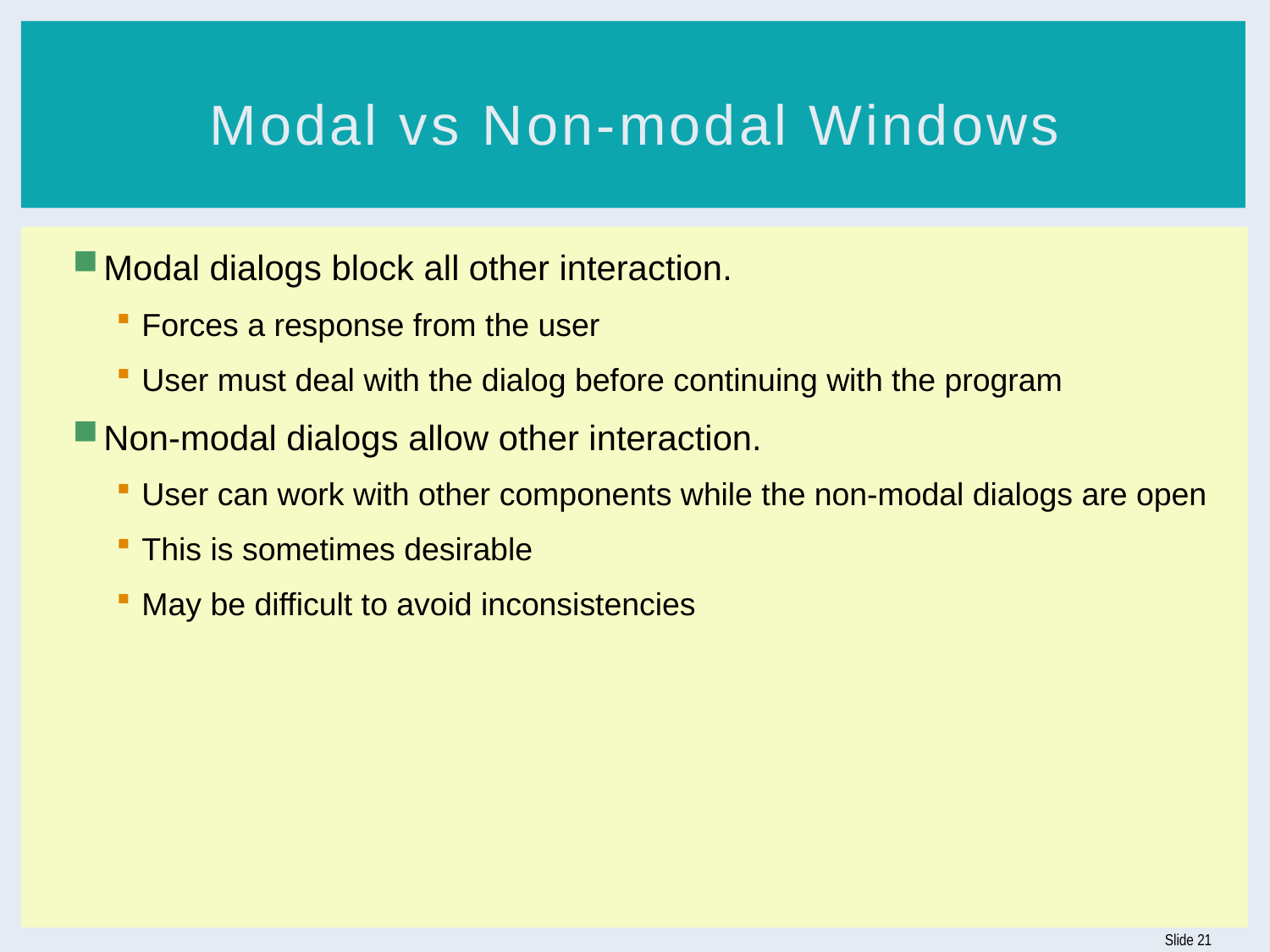

# Modal vs Non-modal Windows
Modal dialogs block all other interaction.
Forces a response from the user
User must deal with the dialog before continuing with the program
Non-modal dialogs allow other interaction.
User can work with other components while the non-modal dialogs are open
This is sometimes desirable
May be difficult to avoid inconsistencies